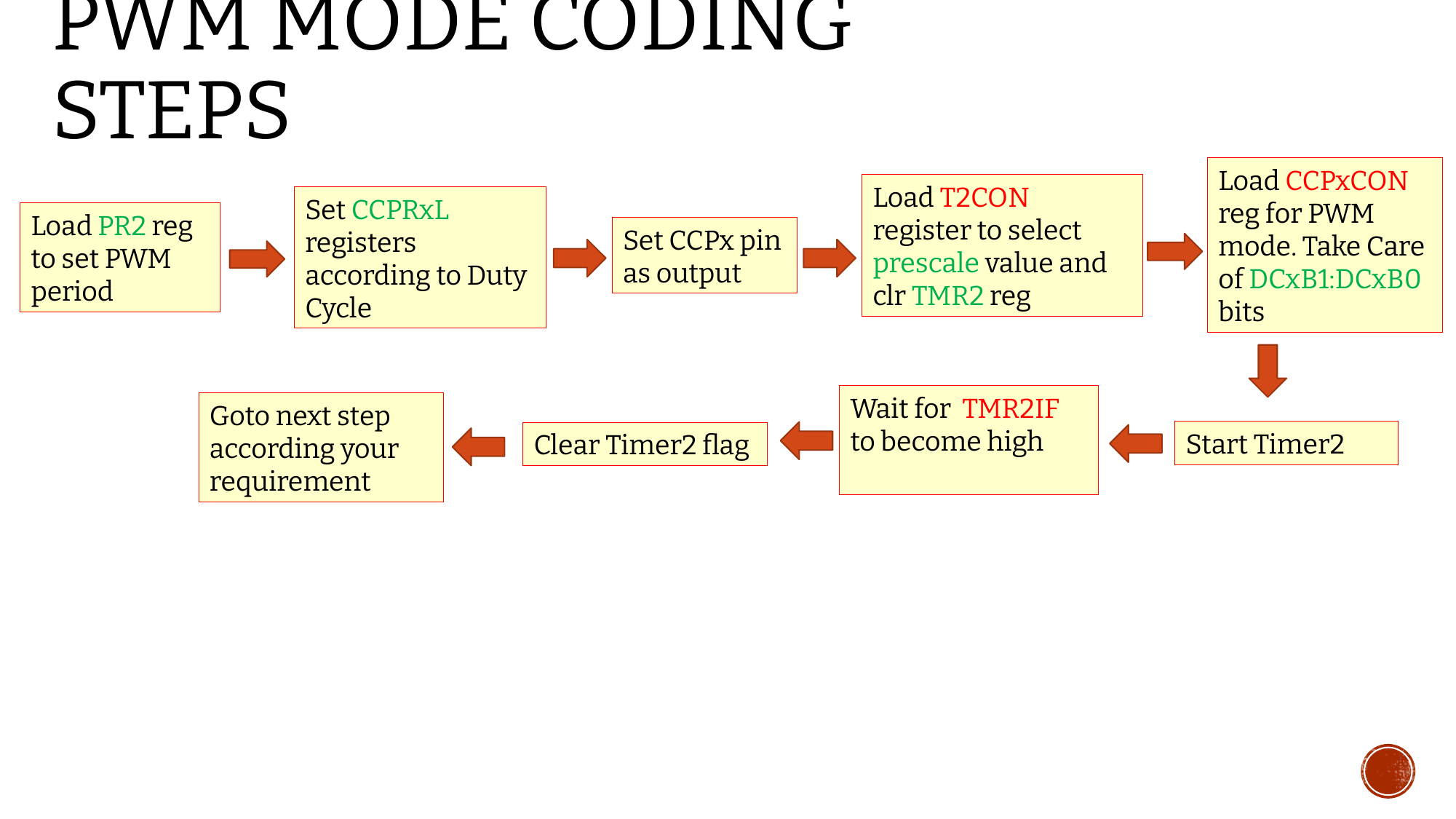

# PWM MODE coding steps
Load CCPxCON  reg for PWM mode. Take Care of DCxB1:DCxB0 bits
Load T2CON register to select prescale value and clr TMR2 reg
Set CCPRxL registers according to Duty Cycle
Load PR2 reg to set PWM period
Set CCPx pin as output

Wait for  TMR2IF
to become high

Goto next step according your requirement
Start Timer2

Clear Timer2 flag